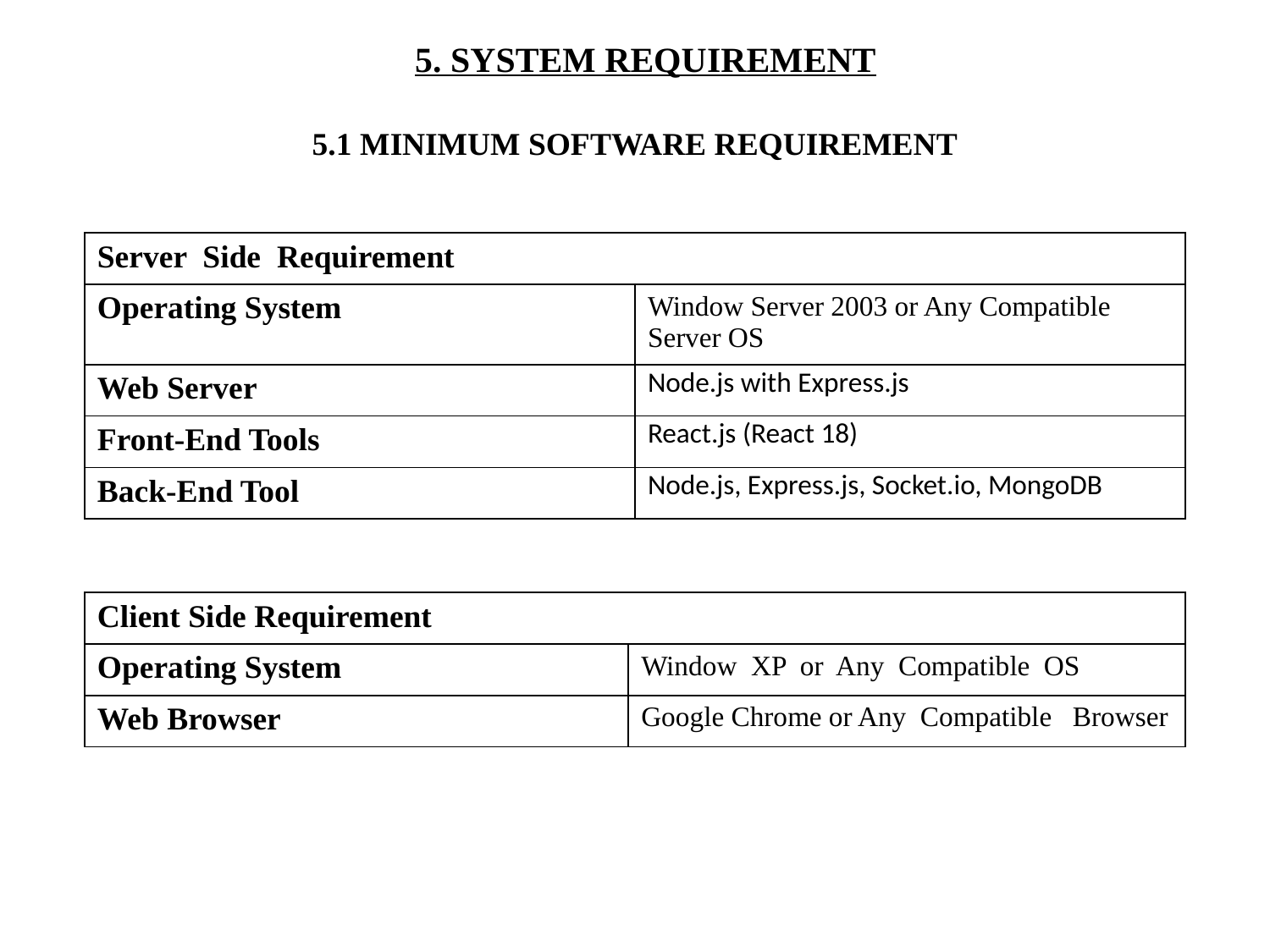

# 5. SYSTEM REQUIREMENT
5.1 MINIMUM SOFTWARE REQUIREMENT
| Server Side Requirement |  |
| --- | --- |
| Operating System | Window Server 2003 or Any Compatible Server OS |
| Web Server | Node.js with Express.js |
| Front-End Tools | React.js (React 18) |
| Back-End Tool | Node.js, Express.js, Socket.io, MongoDB |
| Client Side Requirement |  |
| --- | --- |
| Operating System | Window XP or Any Compatible OS |
| Web Browser | Google Chrome or Any Compatible Browser |